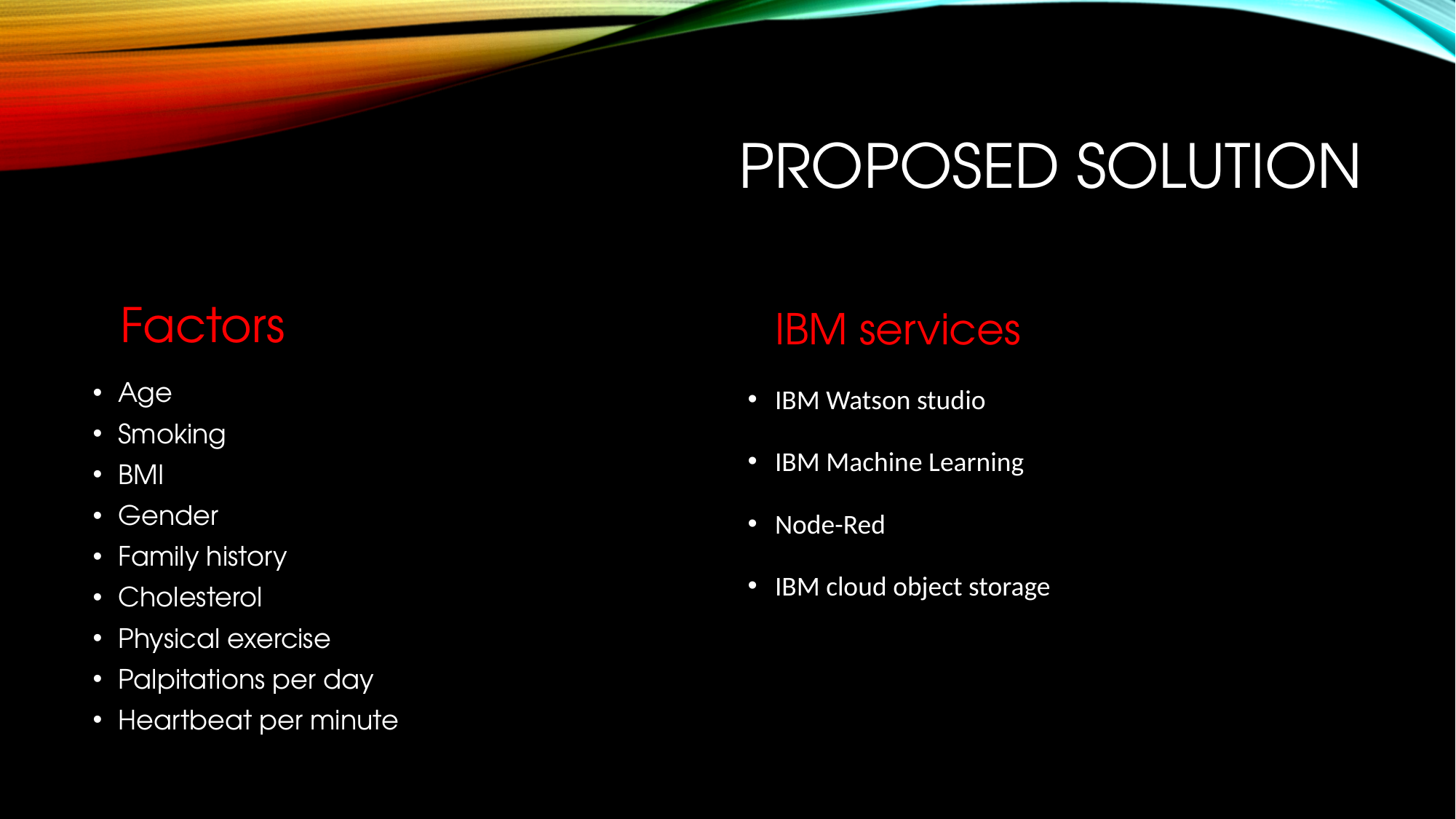

# Proposed solution

Factors

IBM services
Age
Smoking
BMI
Gender
Family history
Cholesterol
Physical exercise
Palpitations per day
Heartbeat per minute
IBM Watson studio
IBM Machine Learning
Node-Red
IBM cloud object storage
IBM Cloud Object Storage